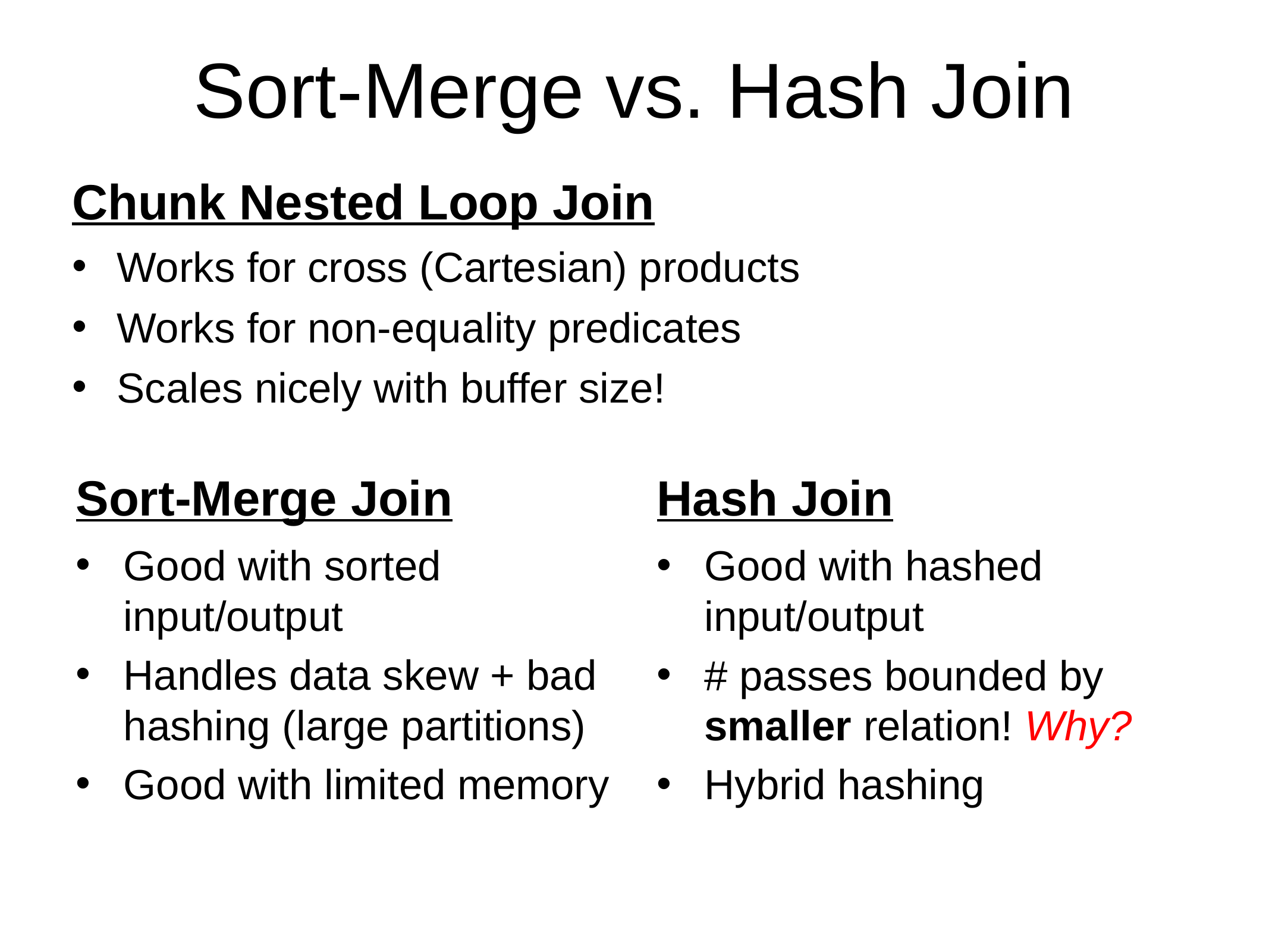

# Sort-Merge vs. Hash Join
Chunk Nested Loop Join
Works for cross (Cartesian) products
Works for non-equality predicates
Scales nicely with buffer size!

Sort-Merge Join
Hash Join
Good with sorted input/output
Handles data skew + bad hashing (large partitions)
Good with limited memory
Good with hashed input/output
# passes bounded by smaller relation! Why?
Hybrid hashing